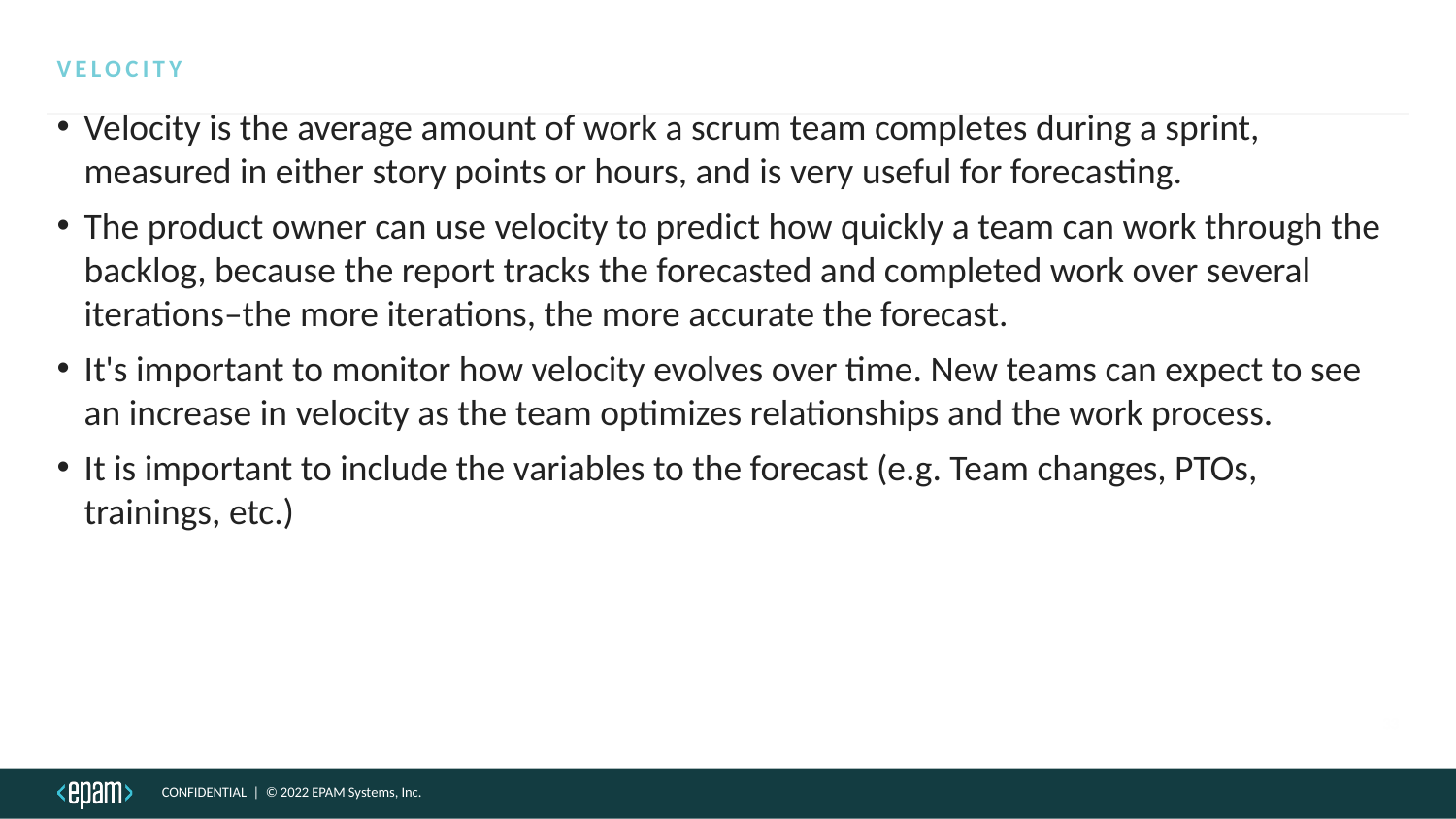

Velocity
Velocity is the average amount of work a scrum team completes during a sprint, measured in either story points or hours, and is very useful for forecasting.
The product owner can use velocity to predict how quickly a team can work through the backlog, because the report tracks the forecasted and completed work over several iterations–the more iterations, the more accurate the forecast.
It's important to monitor how velocity evolves over time. New teams can expect to see an increase in velocity as the team optimizes relationships and the work process.
It is important to include the variables to the forecast (e.g. Team changes, PTOs, trainings, etc.)
33
CONFIDENTIAL  |  © 2022 EPAM Systems, Inc.